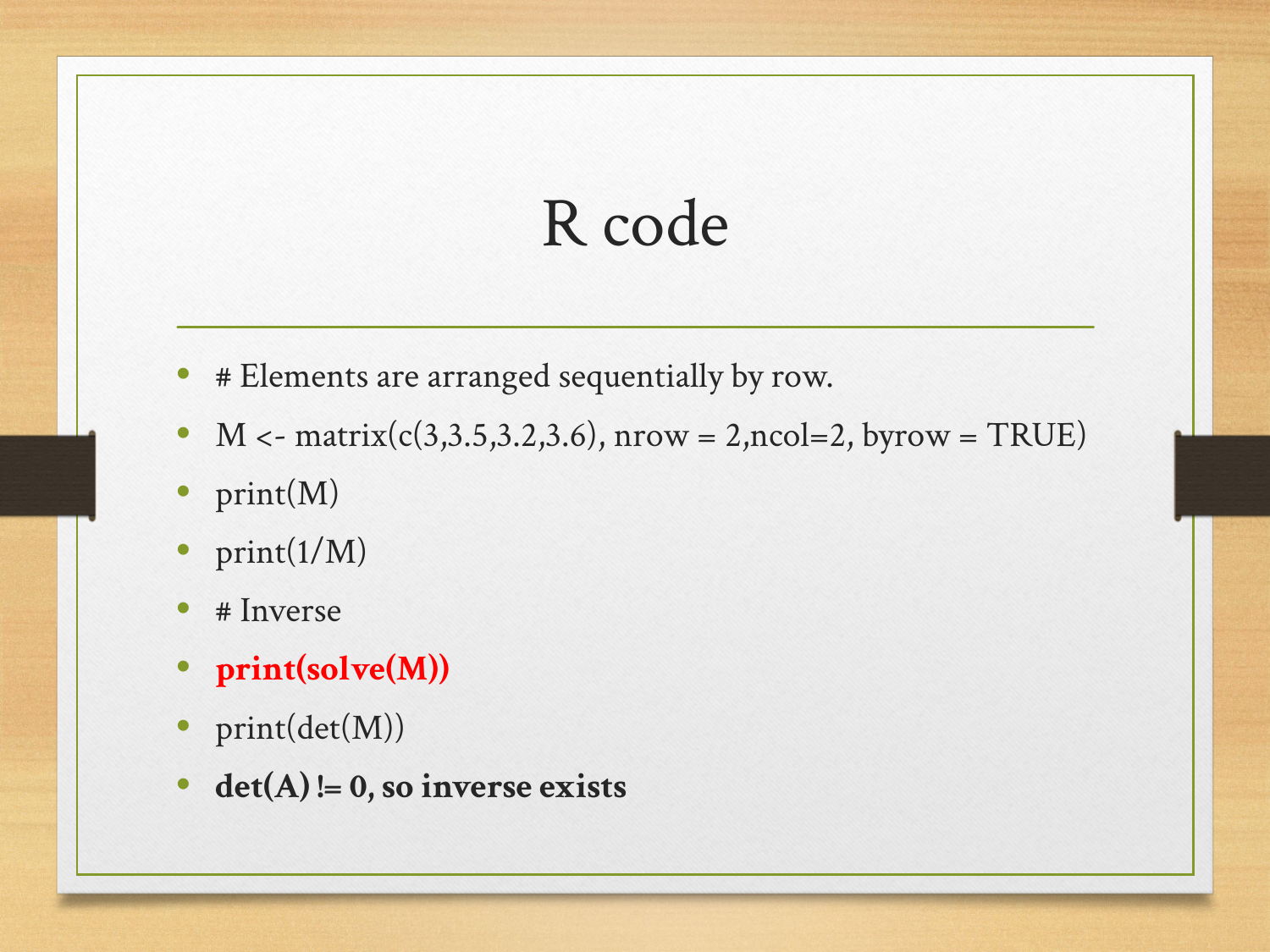

# R code
# Elements are arranged sequentially by row.
M <- matrix(c(3,3.5,3.2,3.6), nrow = 2,ncol=2, byrow = TRUE)
print(M)
print(1/M)
# Inverse
print(solve(M))
print(det(M))
det(A) != 0, so inverse exists